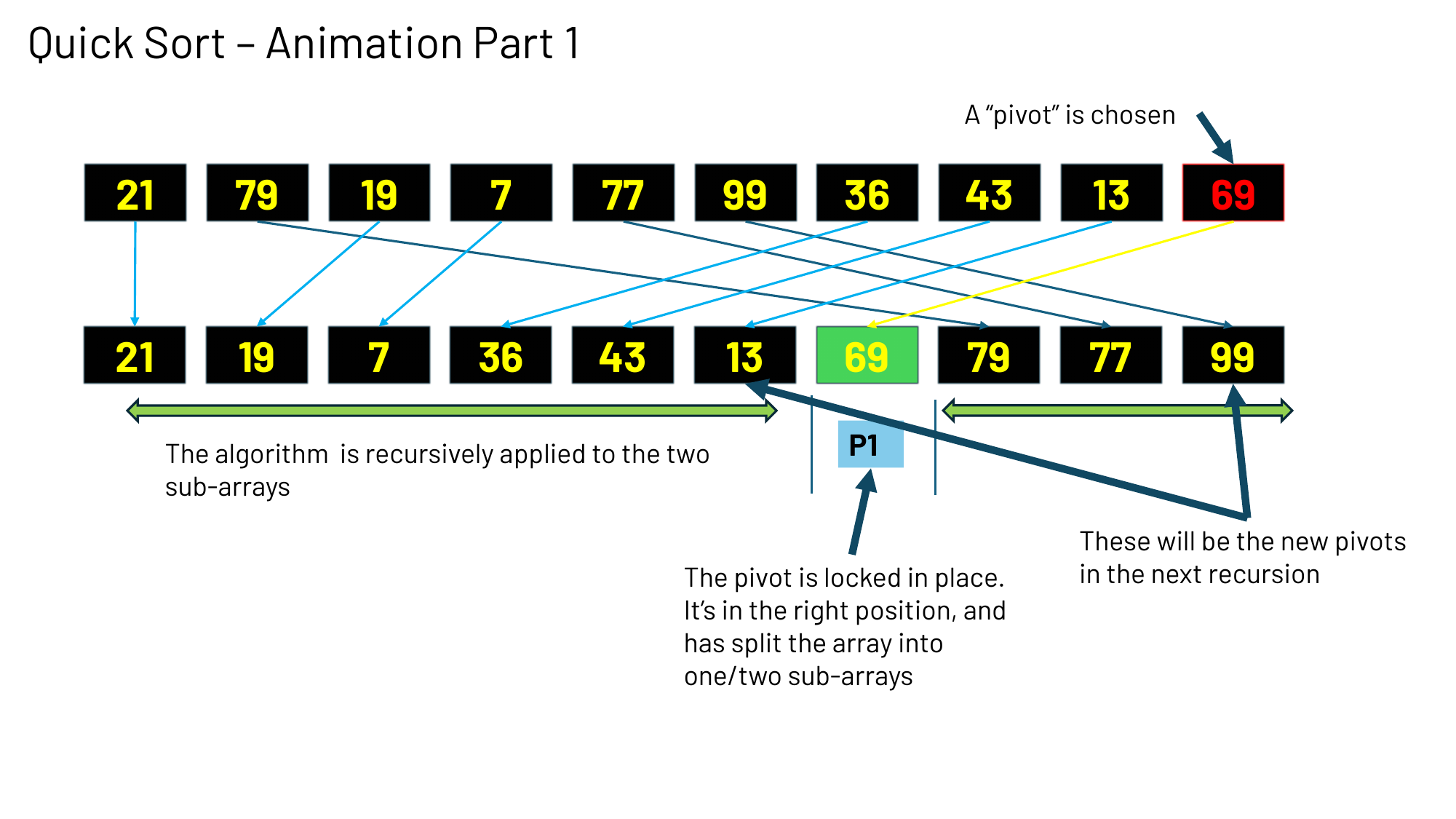

# Quick Sort – Animation Part 1
A “pivot” is chosen
21
79
19
7
77
99
36
43
13
69
21
19
7
36
43
13
69
79
77
99
These will be the new pivots in the next recursion
P1
The pivot is locked in place. It’s in the right position, and has split the array into one/two sub-arrays

The algorithm  is recursively applied to the two sub-arrays